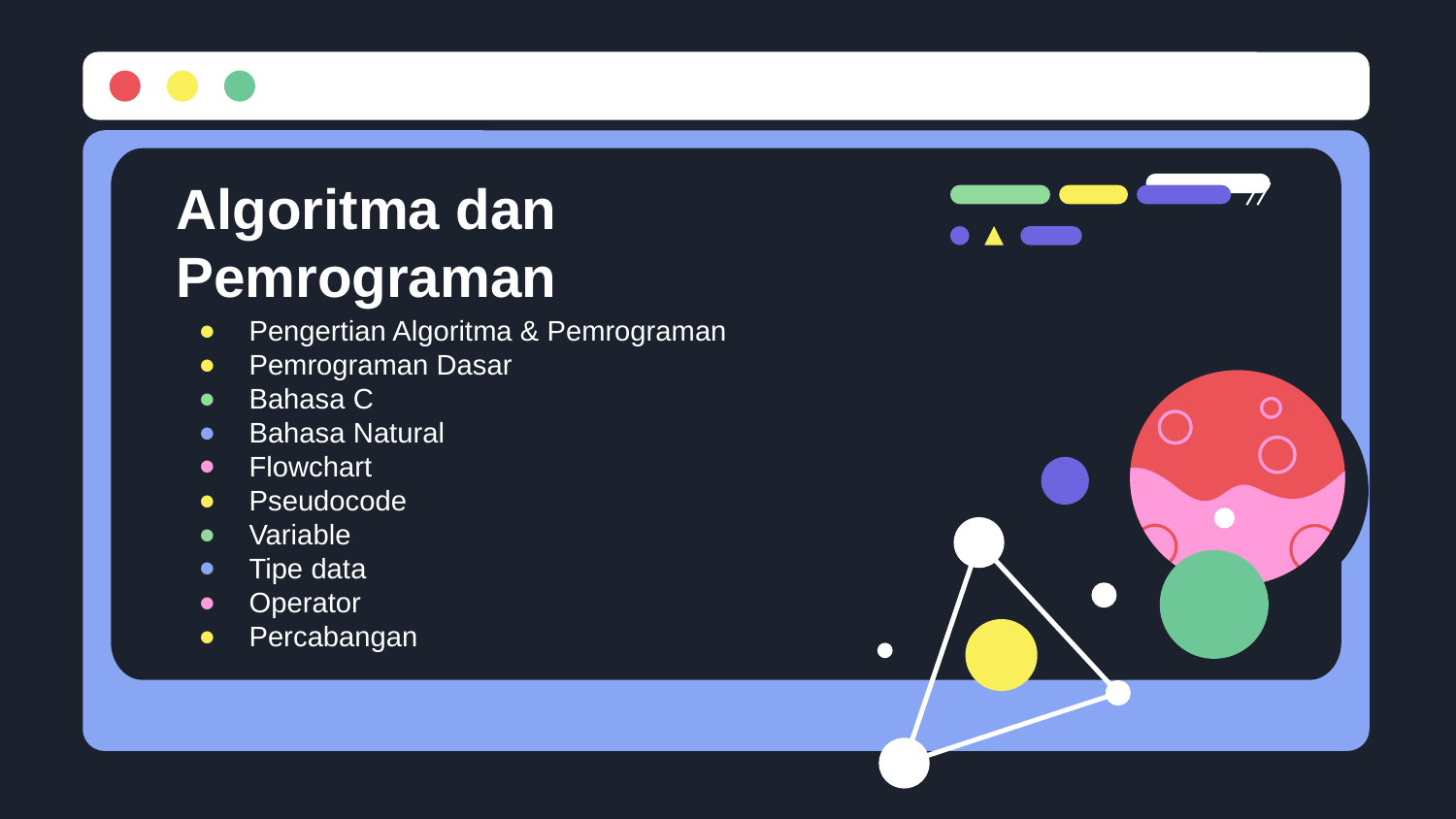

# Algoritma dan Pemrograman
Pengertian Algoritma & Pemrograman
Pemrograman Dasar
Bahasa C
Bahasa Natural
Flowchart
Pseudocode
Variable
Tipe data
Operator
Percabangan